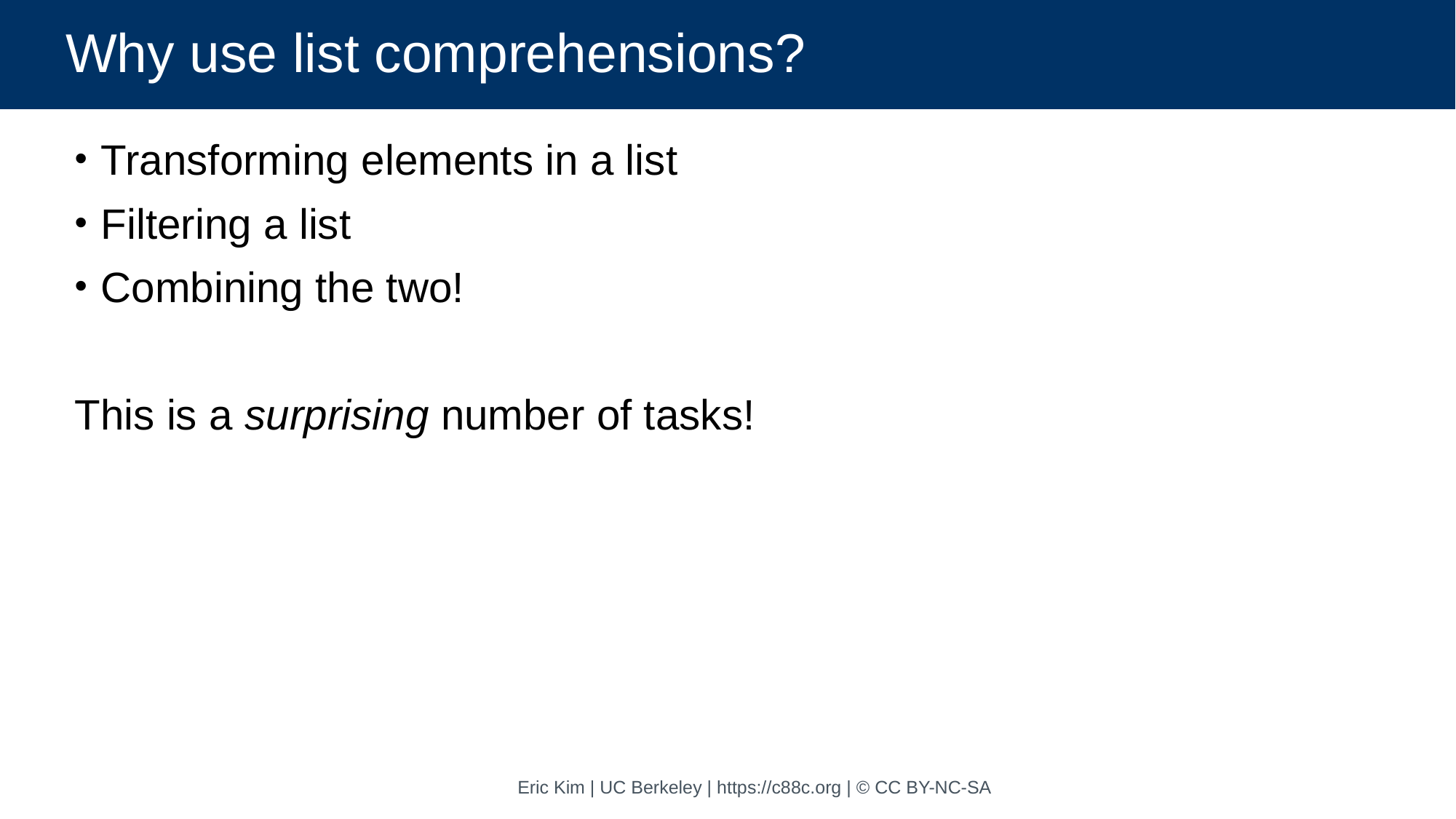

# Why use list comprehensions?
 Transforming elements in a list
 Filtering a list
 Combining the two!

This is a surprising number of tasks!
Eric Kim | UC Berkeley | https://c88c.org | © CC BY-NC-SA